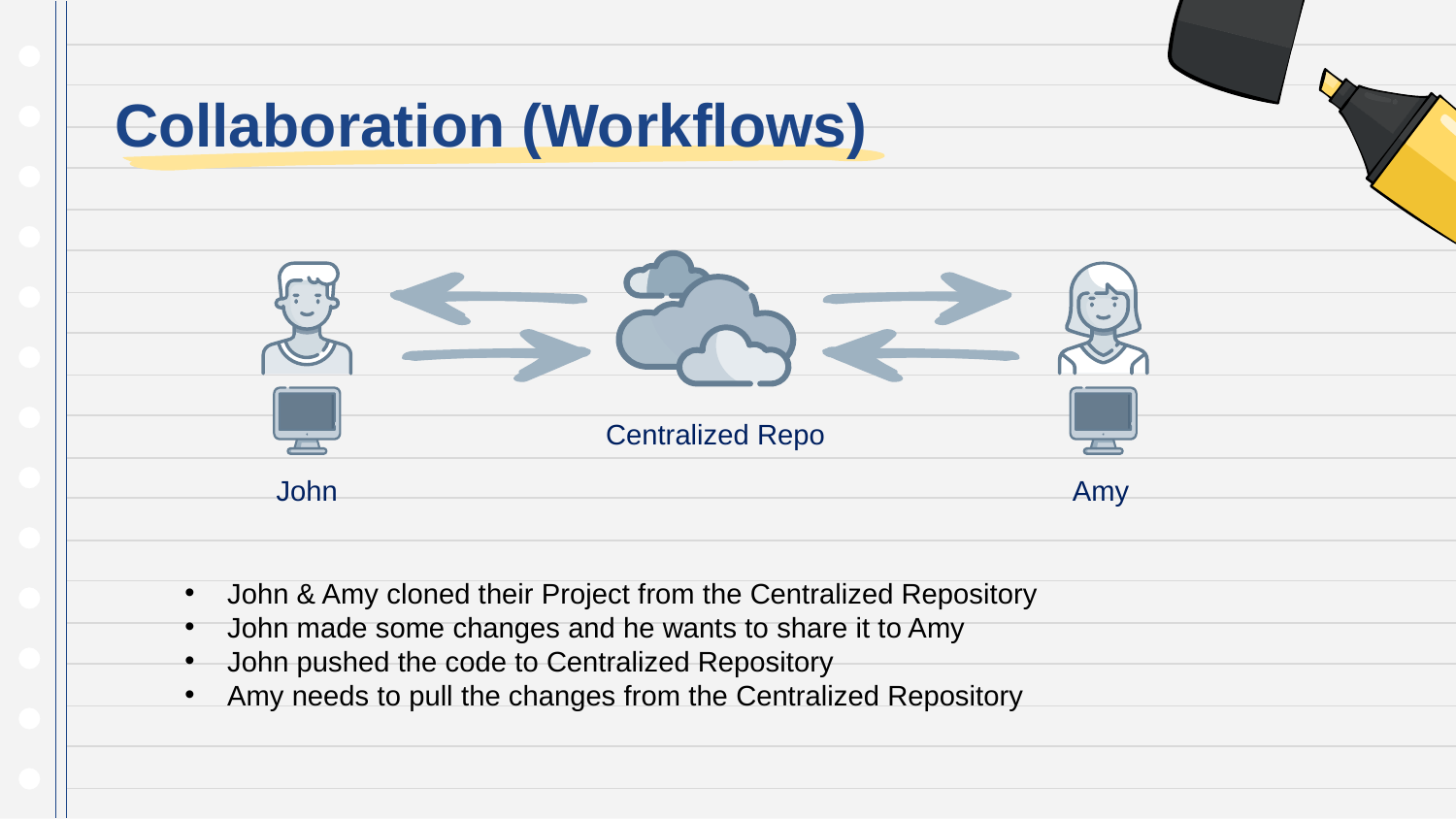

# Collaboration (Workflows)

Centralized Repo
John
Amy
 John & Amy cloned their Project from the Centralized Repository
 John made some changes and he wants to share it to Amy
 John pushed the code to Centralized Repository
 Amy needs to pull the changes from the Centralized Repository